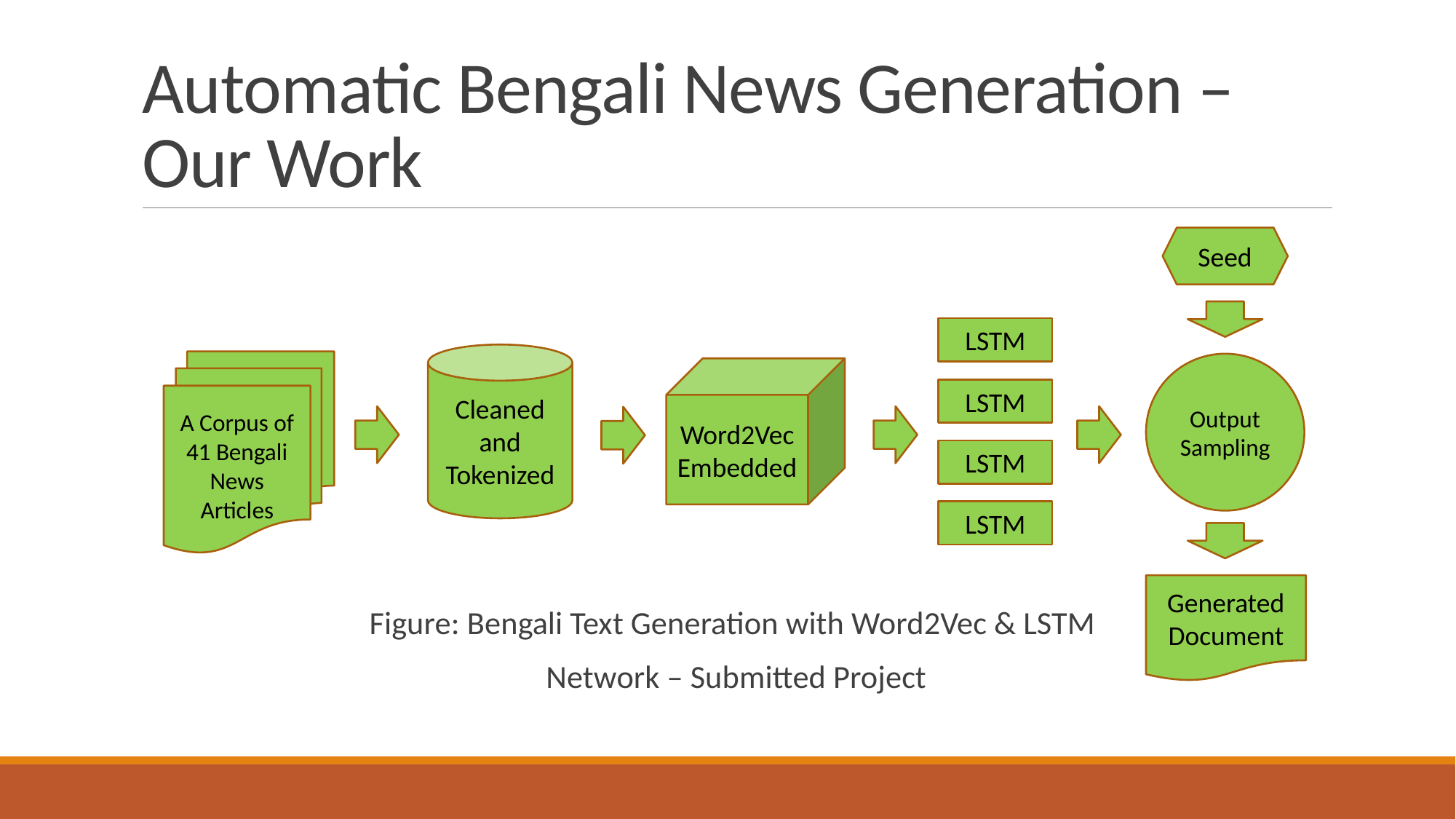

# Automatic Bengali News Generation – Our Work

Figure: Bengali Text Generation with Word2Vec & LSTM
Network – Submitted Project
Seed

LSTM
LSTM
LSTM
LSTM
Cleaned and Tokenized
A Corpus of 41 Bengali News Articles
Output Sampling
Word2Vec Embedded

Generated Document